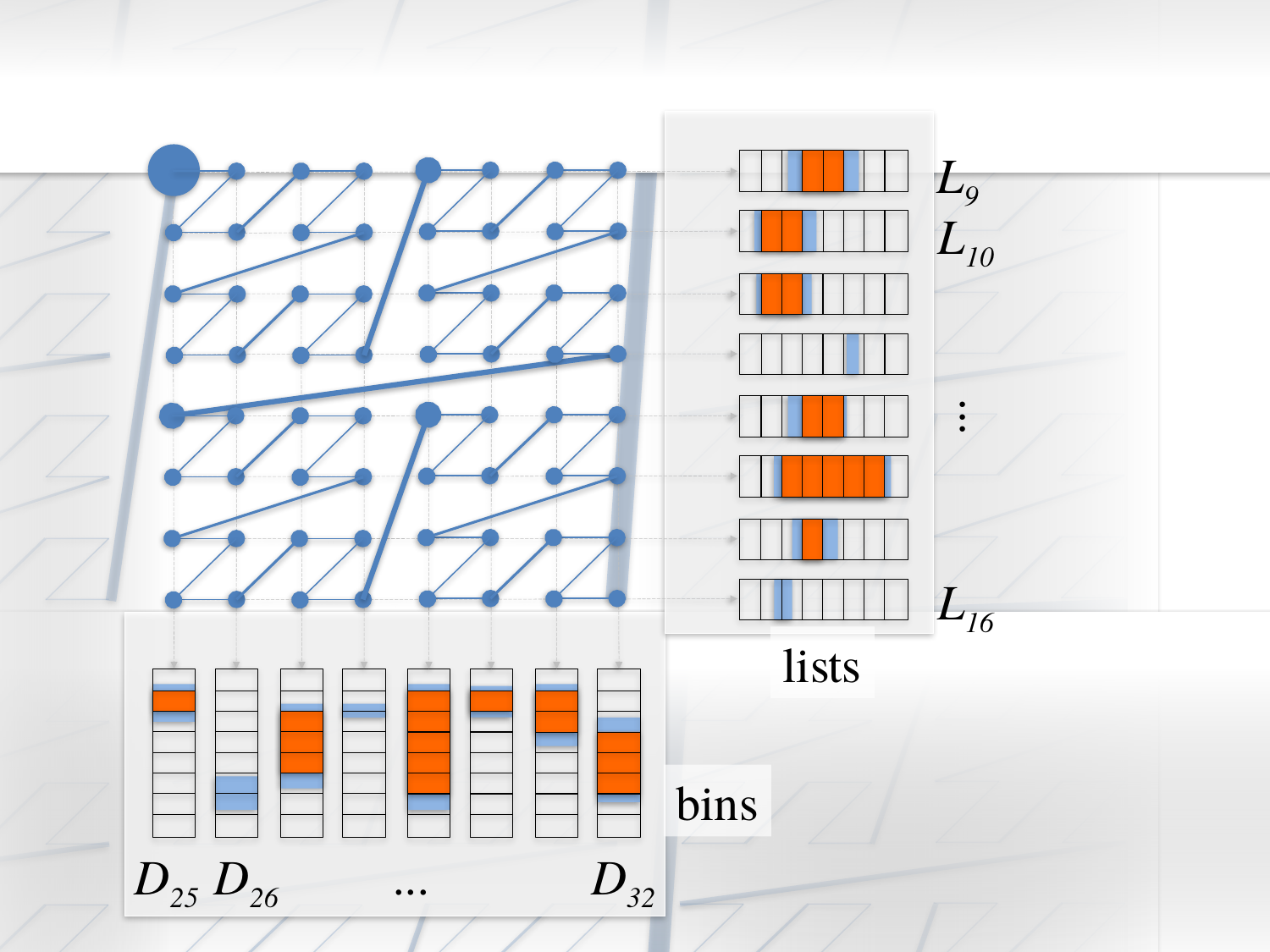

L9

L10

...

L16

lists

bins
D25
D26
...
D32